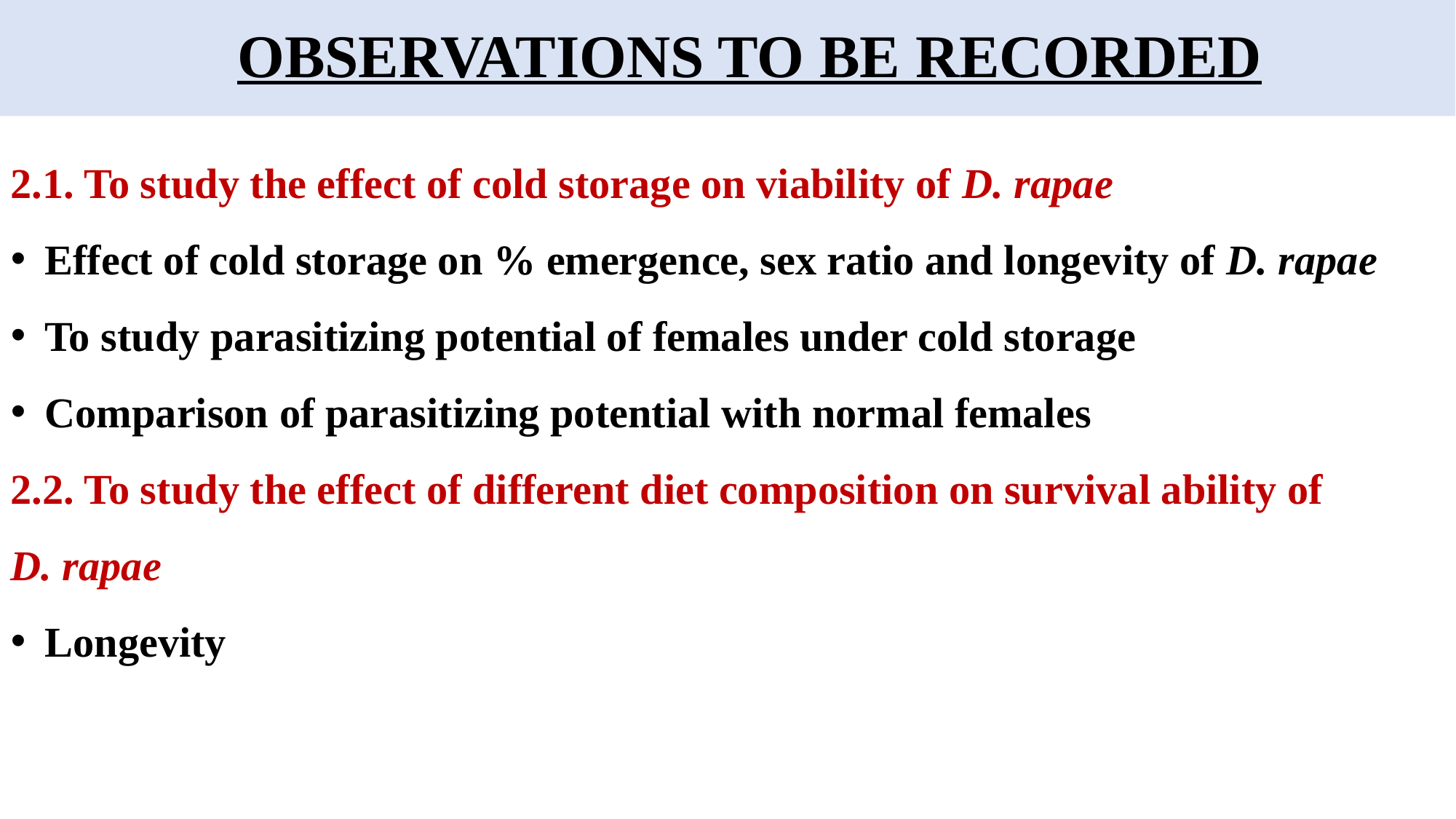

# OBSERVATIONS TO BE RECORDED
2.1. To study the effect of cold storage on viability of D. rapae
Effect of cold storage on % emergence, sex ratio and longevity of D. rapae
To study parasitizing potential of females under cold storage
Comparison of parasitizing potential with normal females
2.2. To study the effect of different diet composition on survival ability of
D. rapae
Longevity